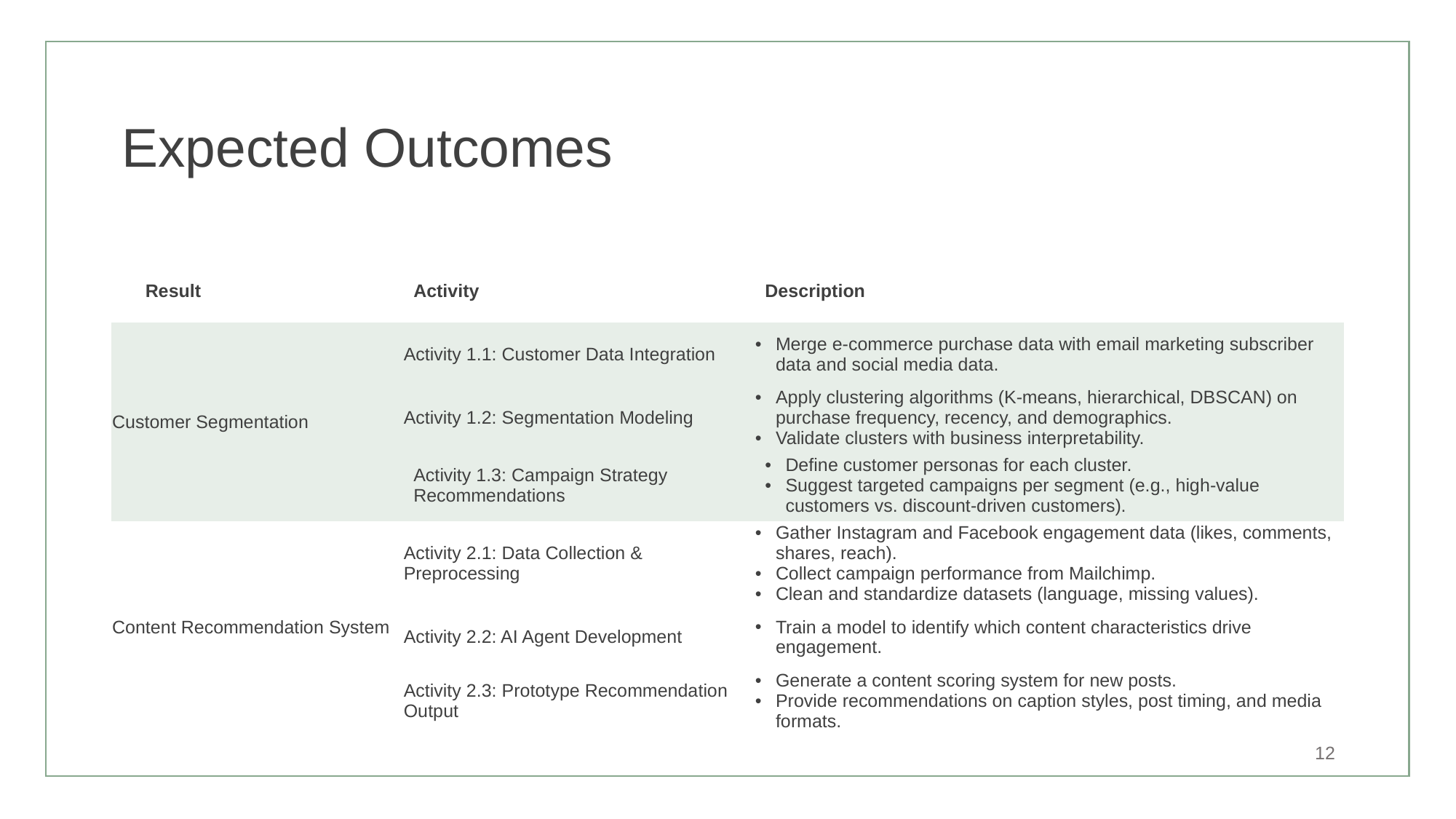

# Expected Outcomes
| Result | Activity | Description |
| --- | --- | --- |
| Customer Segmentation | Activity 1.1: Customer Data Integration | Merge e-commerce purchase data with email marketing subscriber data and social media data. |
|  | Activity 1.2: Segmentation Modeling | Apply clustering algorithms (K-means, hierarchical, DBSCAN) on purchase frequency, recency, and demographics. Validate clusters with business interpretability. |
|  | Activity 1.3: Campaign Strategy Recommendations | Define customer personas for each cluster. Suggest targeted campaigns per segment (e.g., high-value customers vs. discount-driven customers). |
| Content Recommendation System | Activity 2.1: Data Collection & Preprocessing | Gather Instagram and Facebook engagement data (likes, comments, shares, reach). Collect campaign performance from Mailchimp. Clean and standardize datasets (language, missing values). |
|  | Activity 2.2: AI Agent Development | Train a model to identify which content characteristics drive engagement. |
|  | Activity 2.3: Prototype Recommendation Output | Generate a content scoring system for new posts. Provide recommendations on caption styles, post timing, and media formats. |
12